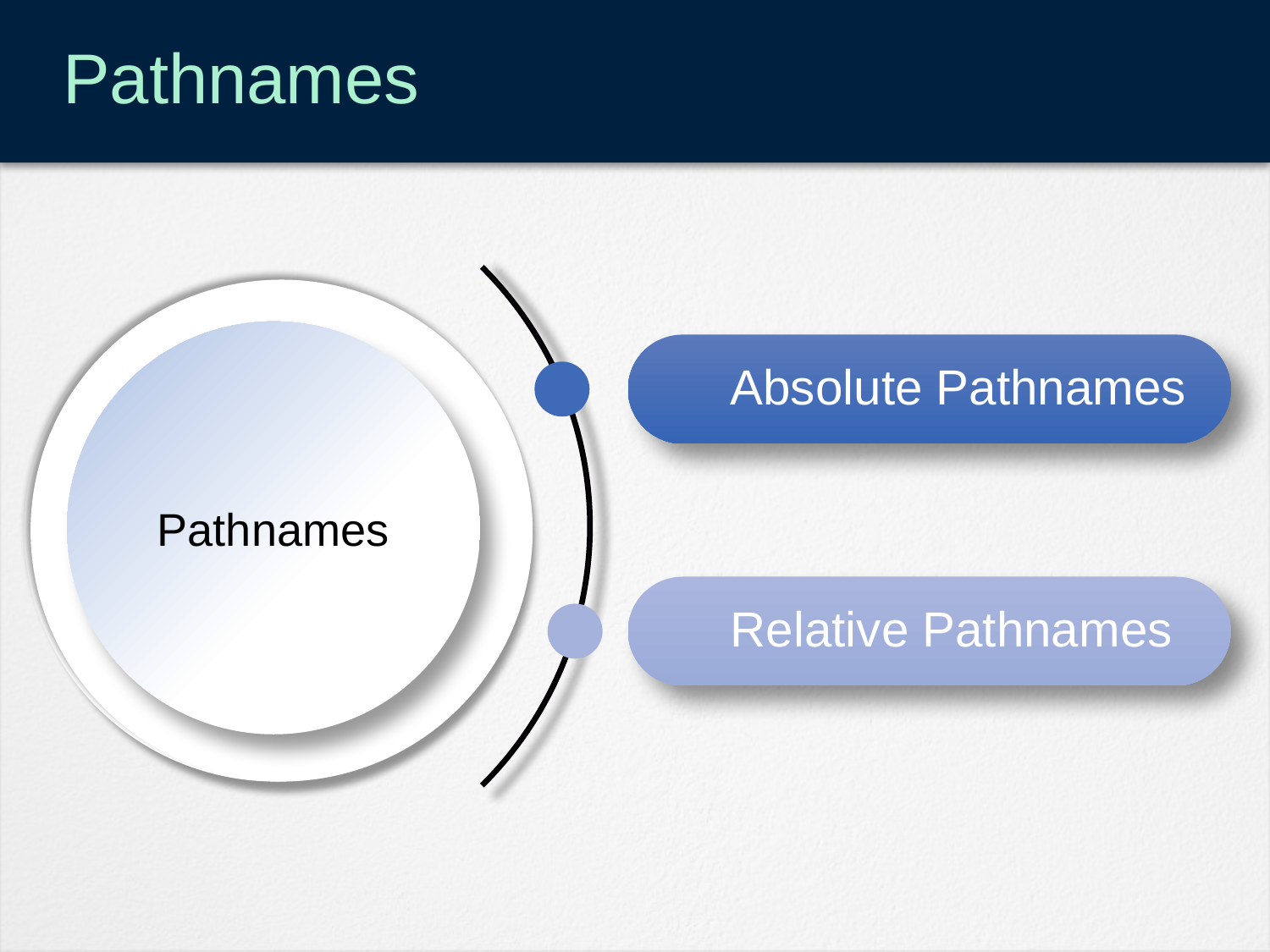

# Pathnames

Pathnames
Absolute Pathnames

Relative Pathnames